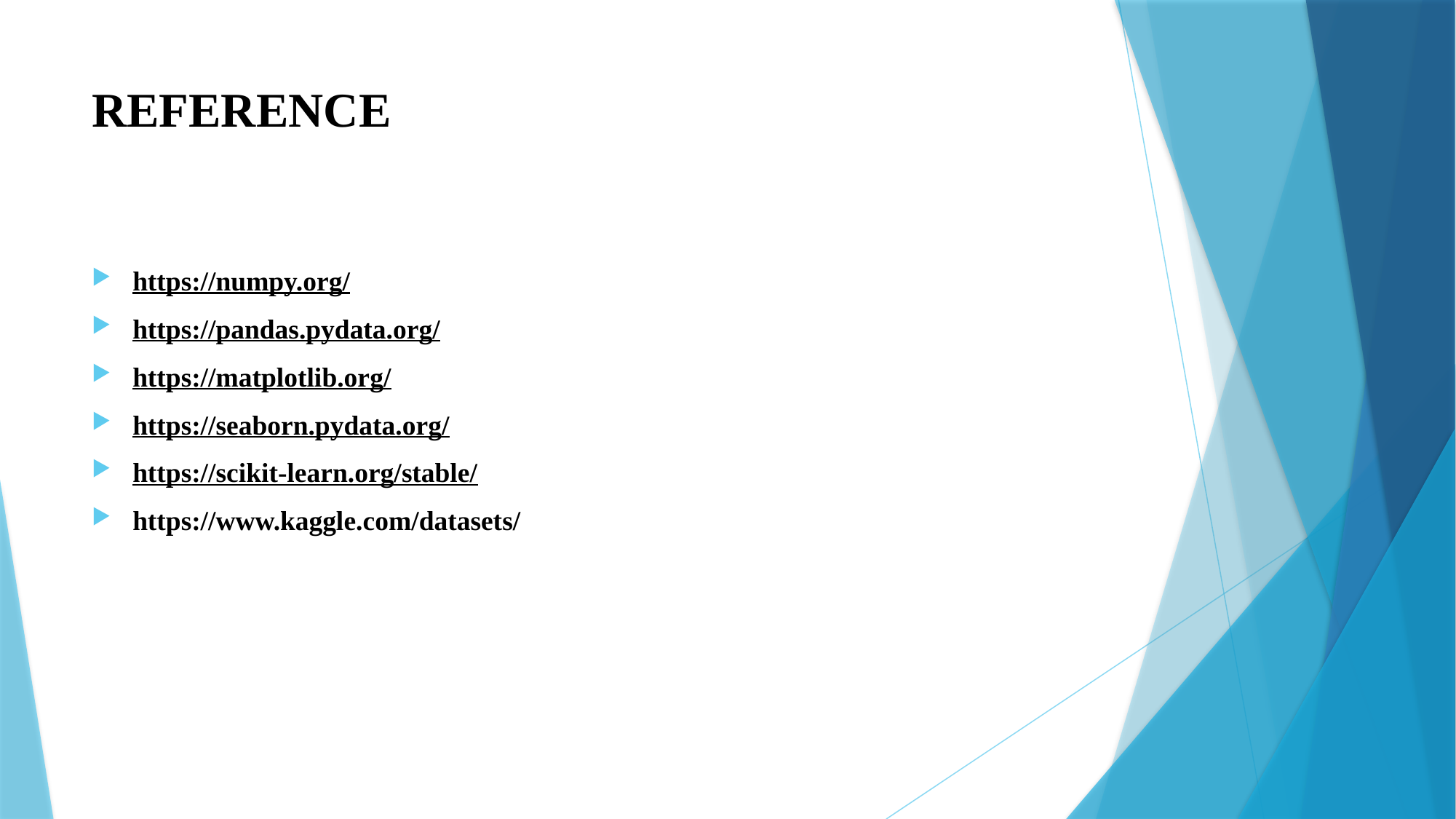

# REFERENCE
https://numpy.org/
https://pandas.pydata.org/
https://matplotlib.org/
https://seaborn.pydata.org/
https://scikit-learn.org/stable/
https://www.kaggle.com/datasets/